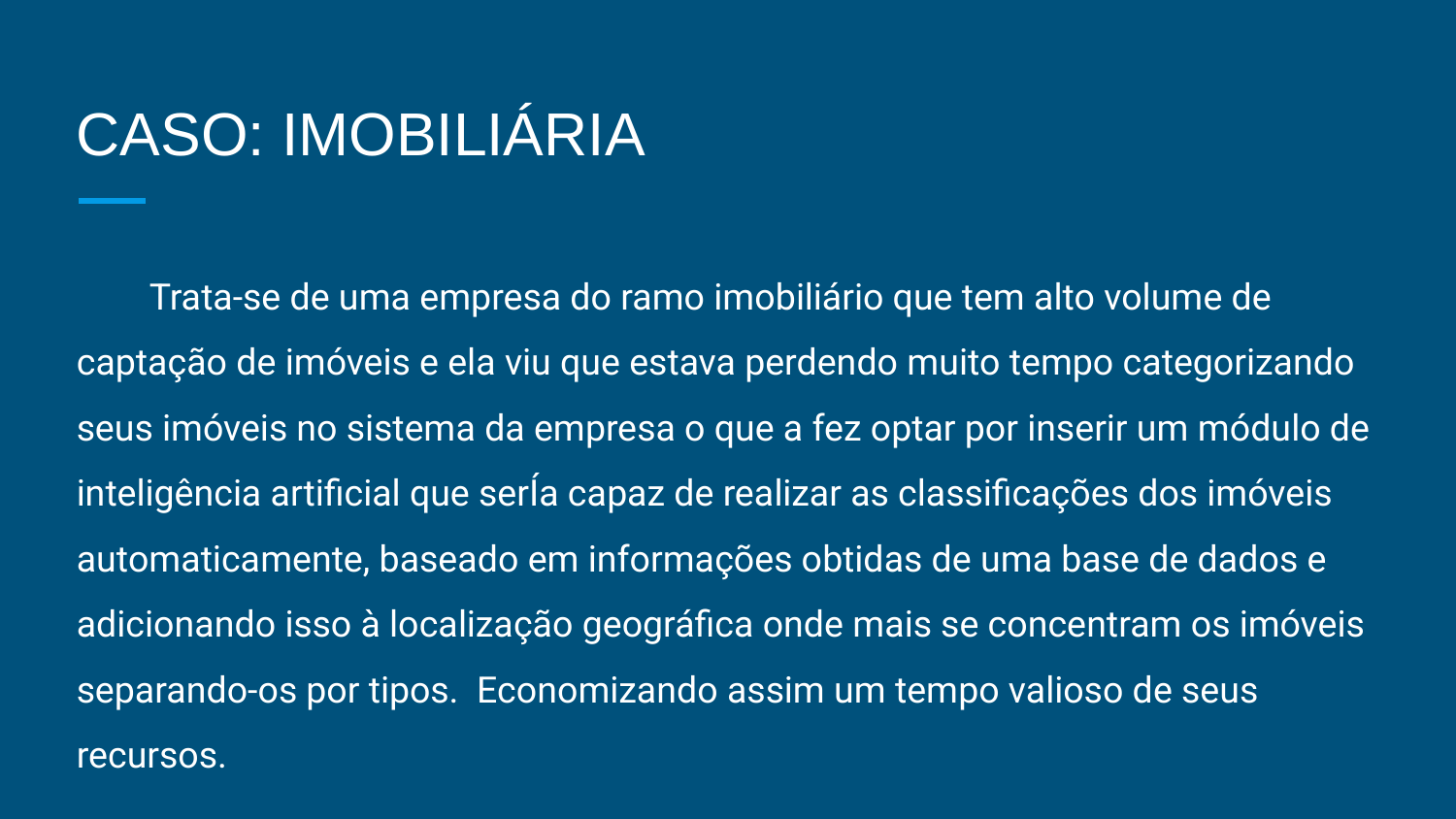

# CASO: IMOBILIÁRIA
Trata-se de uma empresa do ramo imobiliário que tem alto volume de captação de imóveis e ela viu que estava perdendo muito tempo categorizando seus imóveis no sistema da empresa o que a fez optar por inserir um módulo de inteligência artificial que serÍa capaz de realizar as classificações dos imóveis automaticamente, baseado em informações obtidas de uma base de dados e adicionando isso à localização geográfica onde mais se concentram os imóveis separando-os por tipos.  Economizando assim um tempo valioso de seus recursos.